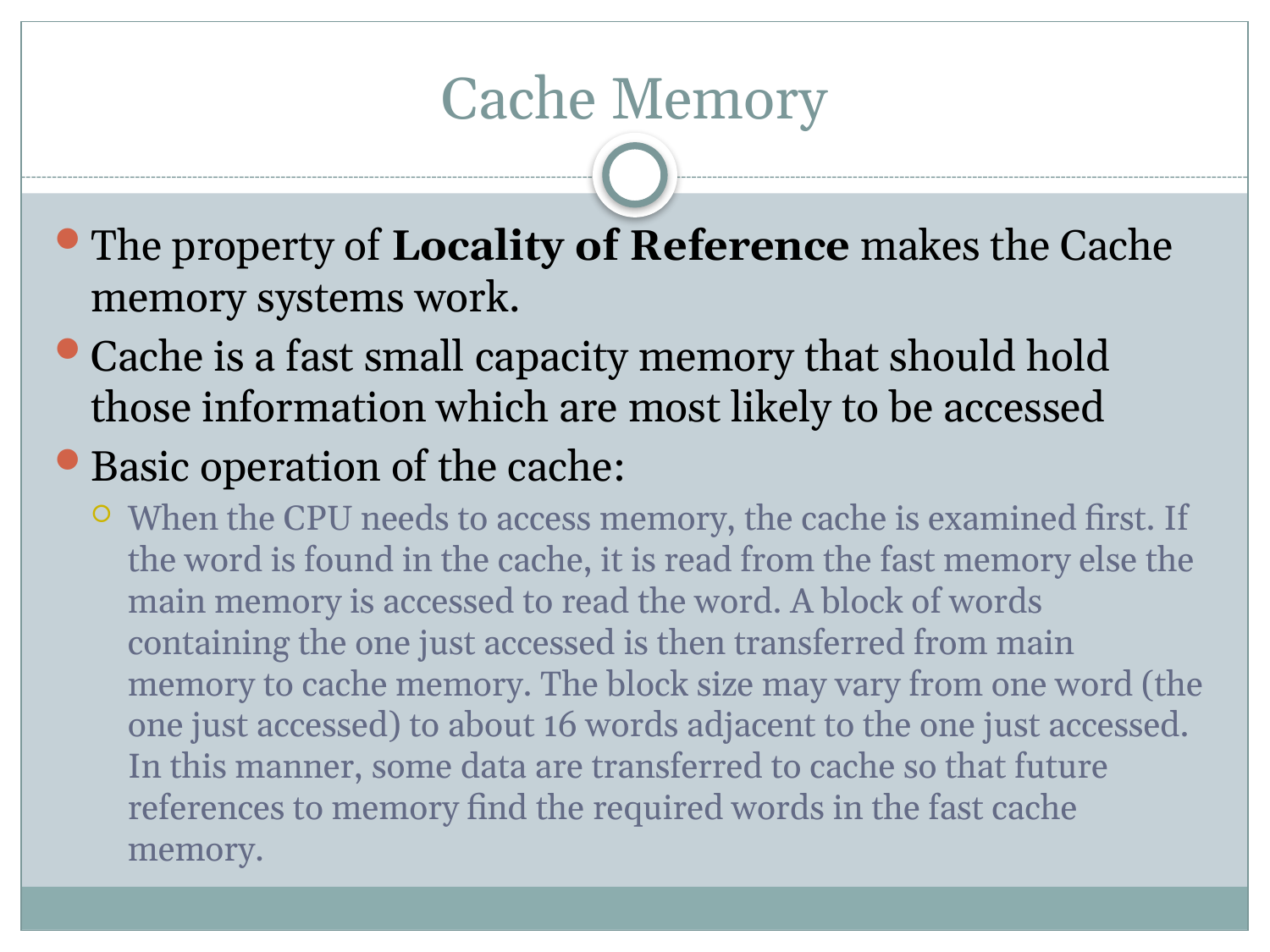

# Cache Memory
The property of Locality of Reference makes the Cache memory systems work.
Cache is a fast small capacity memory that should hold those information which are most likely to be accessed
Basic operation of the cache:
When the CPU needs to access memory, the cache is examined first. If the word is found in the cache, it is read from the fast memory else the main memory is accessed to read the word. A block of words containing the one just accessed is then transferred from main memory to cache memory. The block size may vary from one word (the one just accessed) to about 16 words adjacent to the one just accessed. In this manner, some data are transferred to cache so that future references to memory find the required words in the fast cache memory.